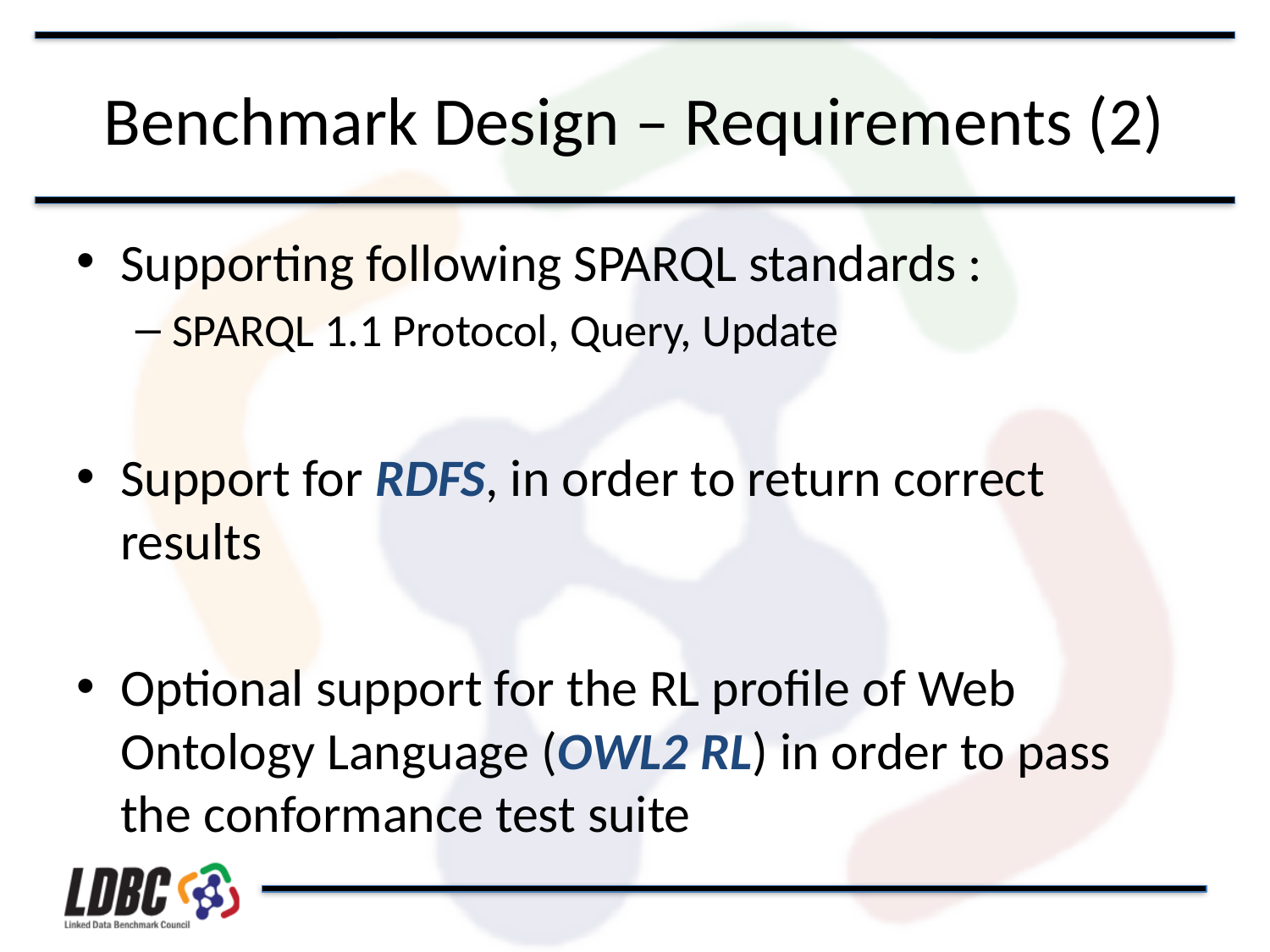

# Benchmark Design – Requirements (2)
Supporting following SPARQL standards :
SPARQL 1.1 Protocol, Query, Update

Support for RDFS, in order to return correct results

Optional support for the RL profile of Web Ontology Language (OWL2 RL) in order to pass the conformance test suite